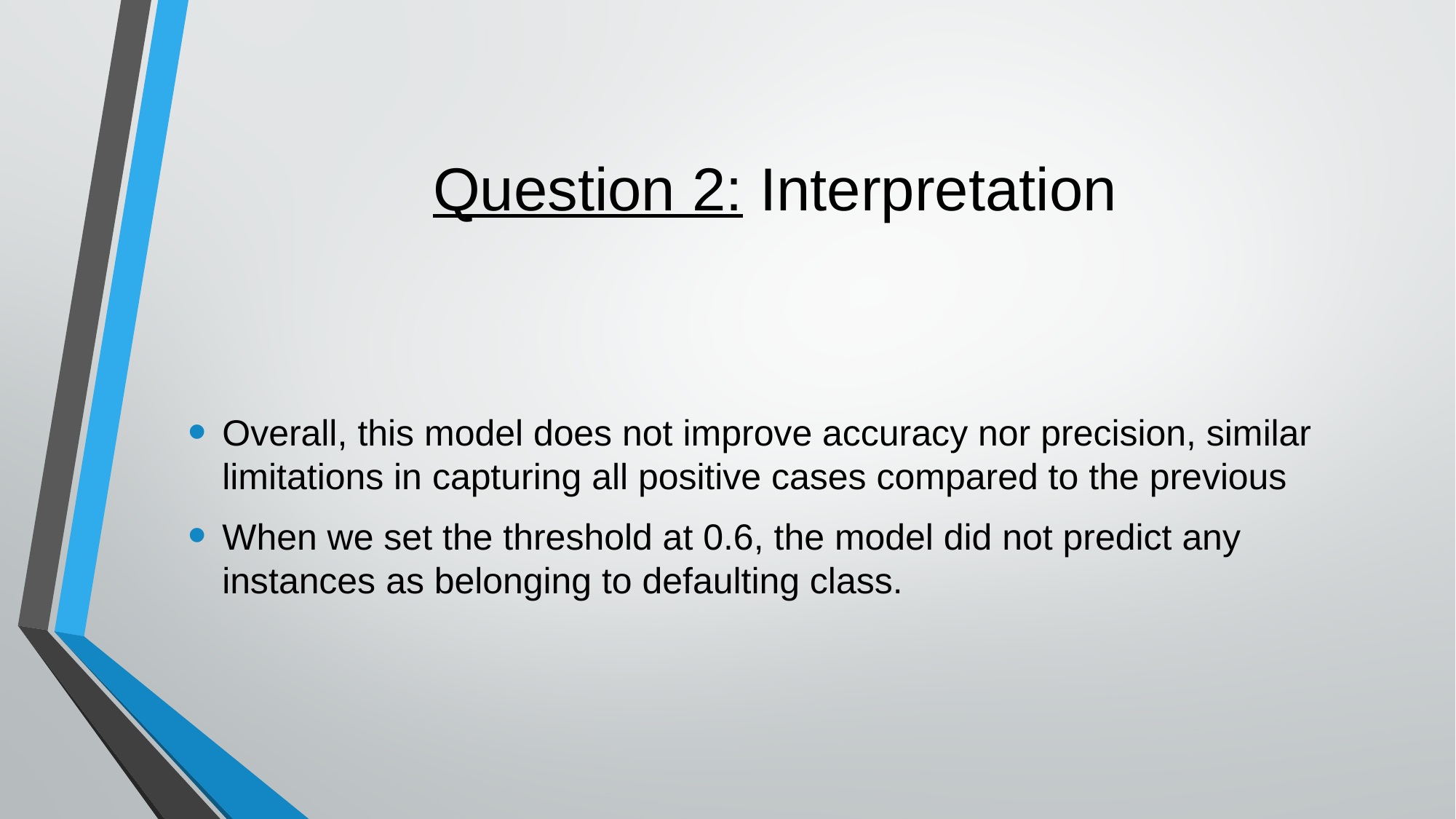

# Question 2: Interpretation
Overall, this model does not improve accuracy nor precision, similar limitations in capturing all positive cases compared to the previous
When we set the threshold at 0.6, the model did not predict any instances as belonging to defaulting class.